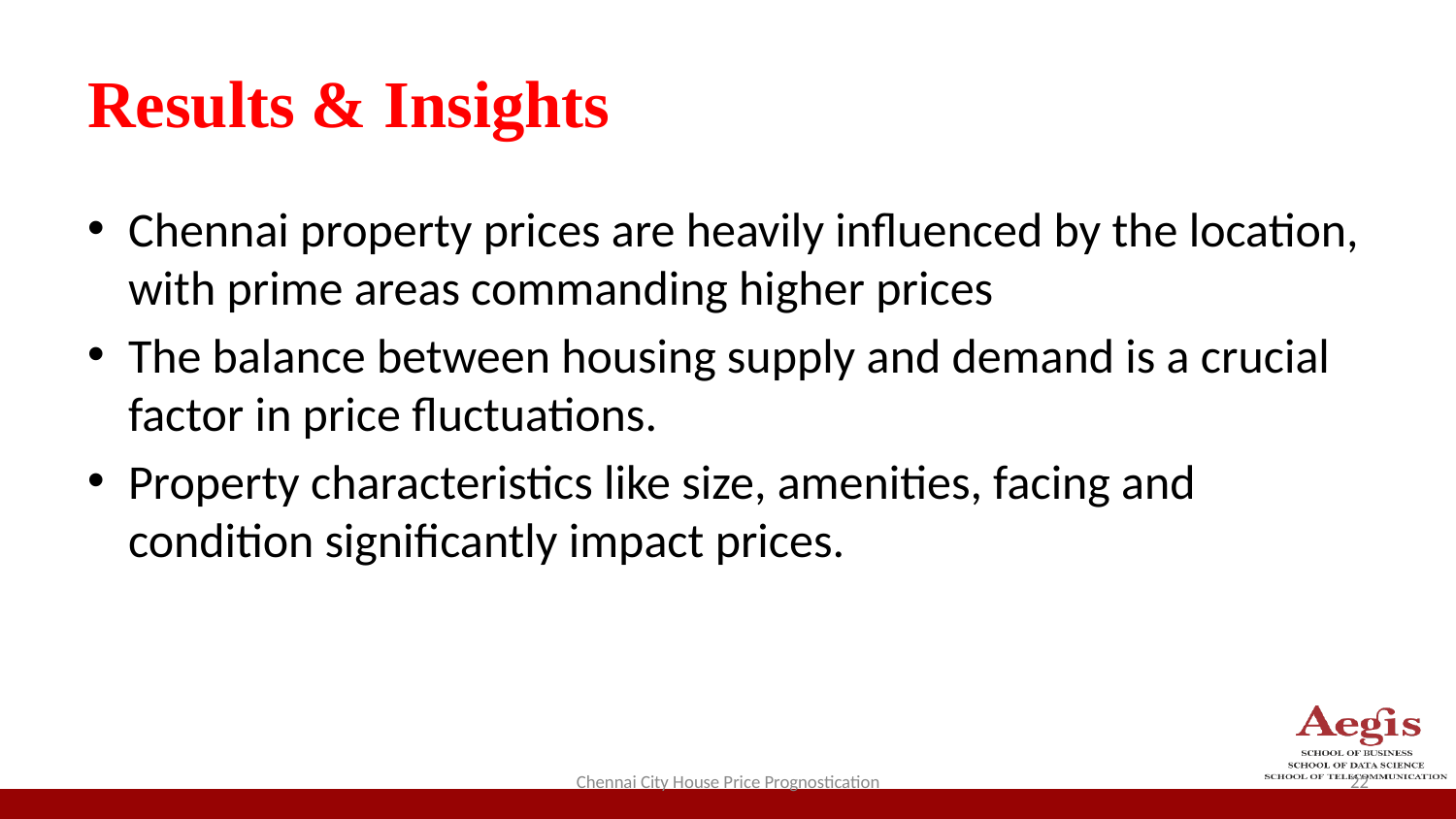

# Results & Insights
Chennai property prices are heavily influenced by the location, with prime areas commanding higher prices
The balance between housing supply and demand is a crucial factor in price fluctuations.
Property characteristics like size, amenities, facing and condition significantly impact prices.
Chennai City House Price Prognostication
22